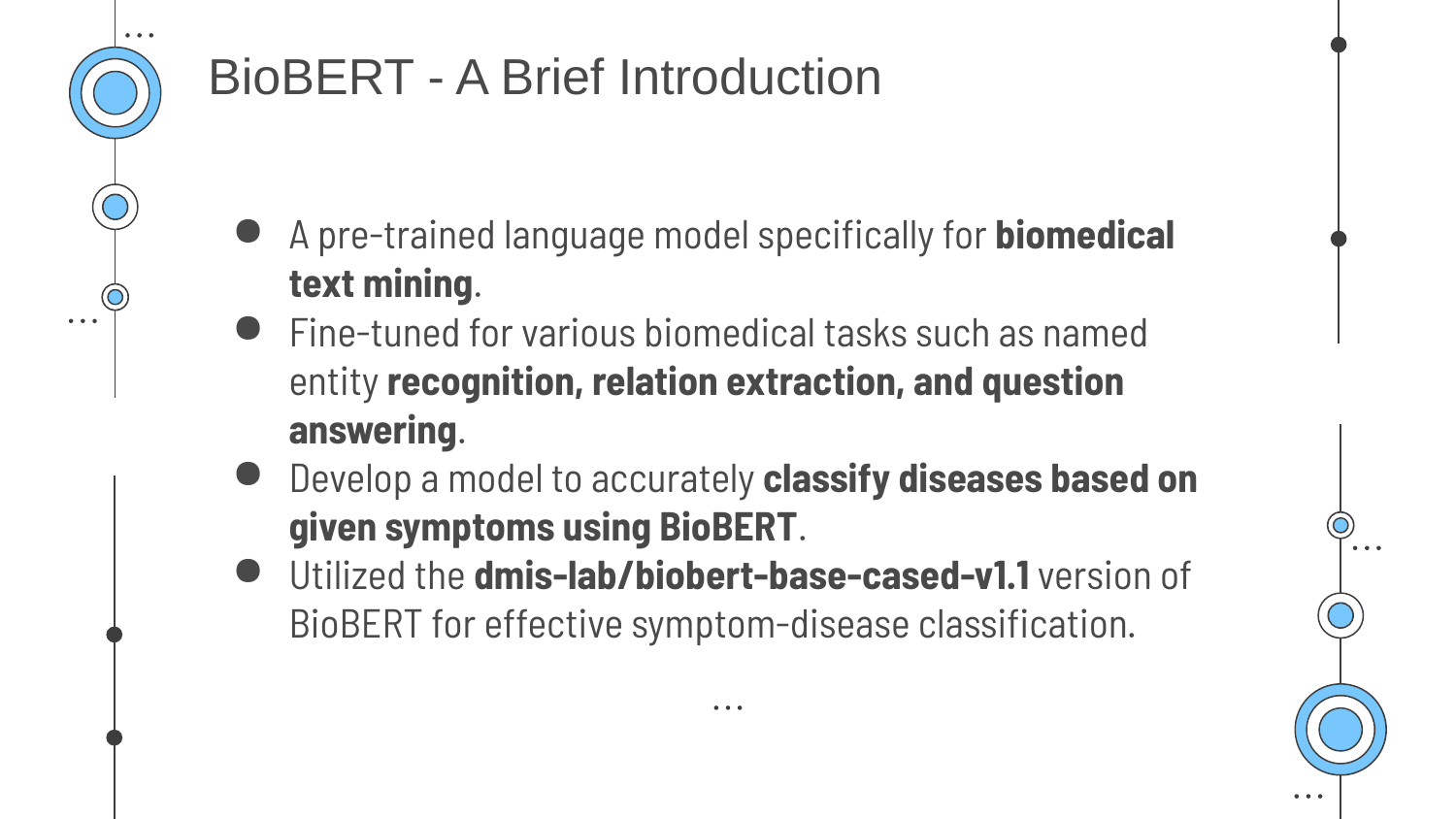

# BioBERT - A Brief Introduction
A pre-trained language model specifically for biomedical text mining.
Fine-tuned for various biomedical tasks such as named entity recognition, relation extraction, and question answering.
Develop a model to accurately classify diseases based on given symptoms using BioBERT.
Utilized the dmis-lab/biobert-base-cased-v1.1 version of BioBERT for effective symptom-disease classification.